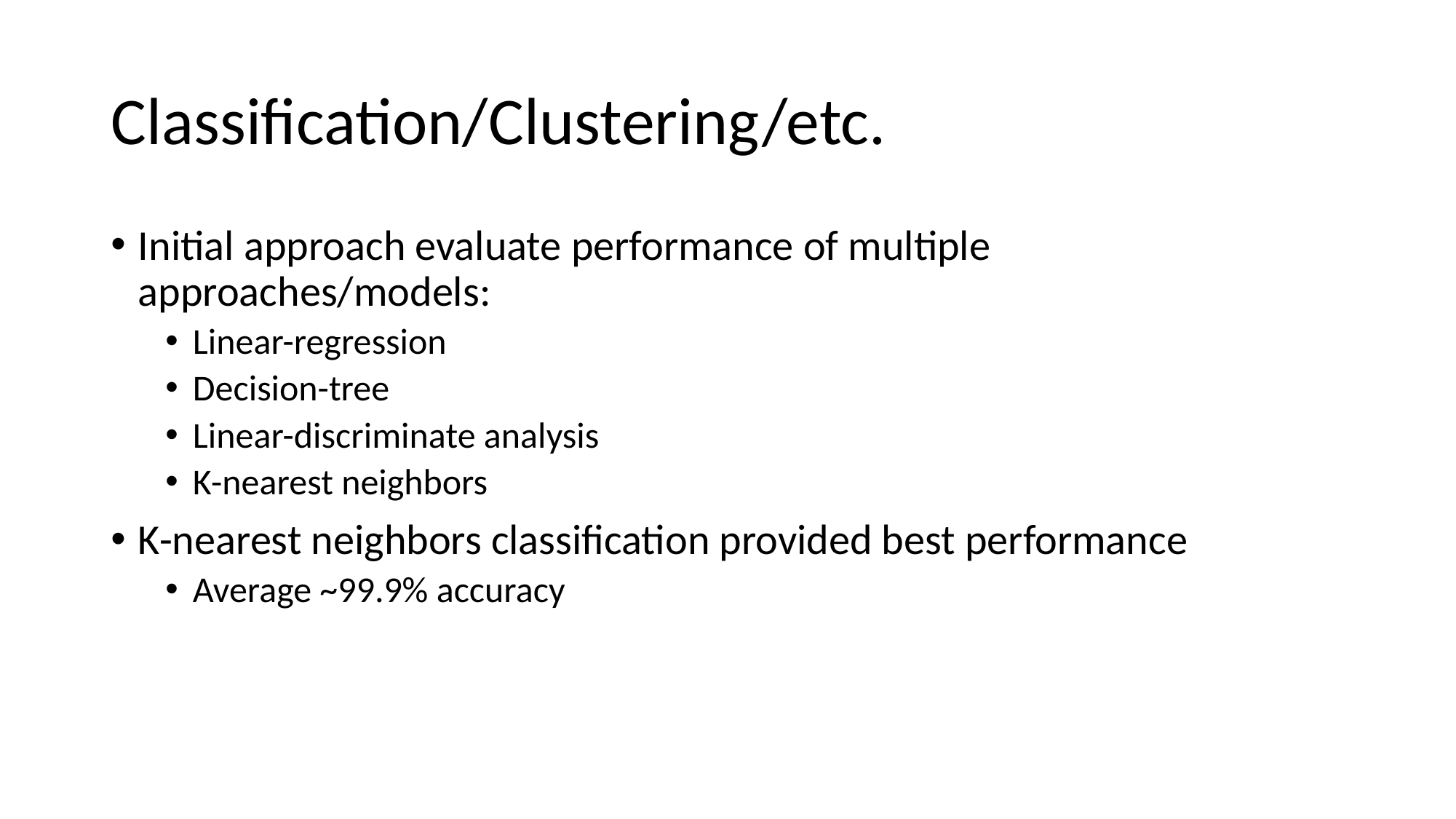

# Classification/Clustering/etc.
Initial approach evaluate performance of multiple approaches/models:
Linear-regression
Decision-tree
Linear-discriminate analysis
K-nearest neighbors
K-nearest neighbors classification provided best performance
Average ~99.9% accuracy